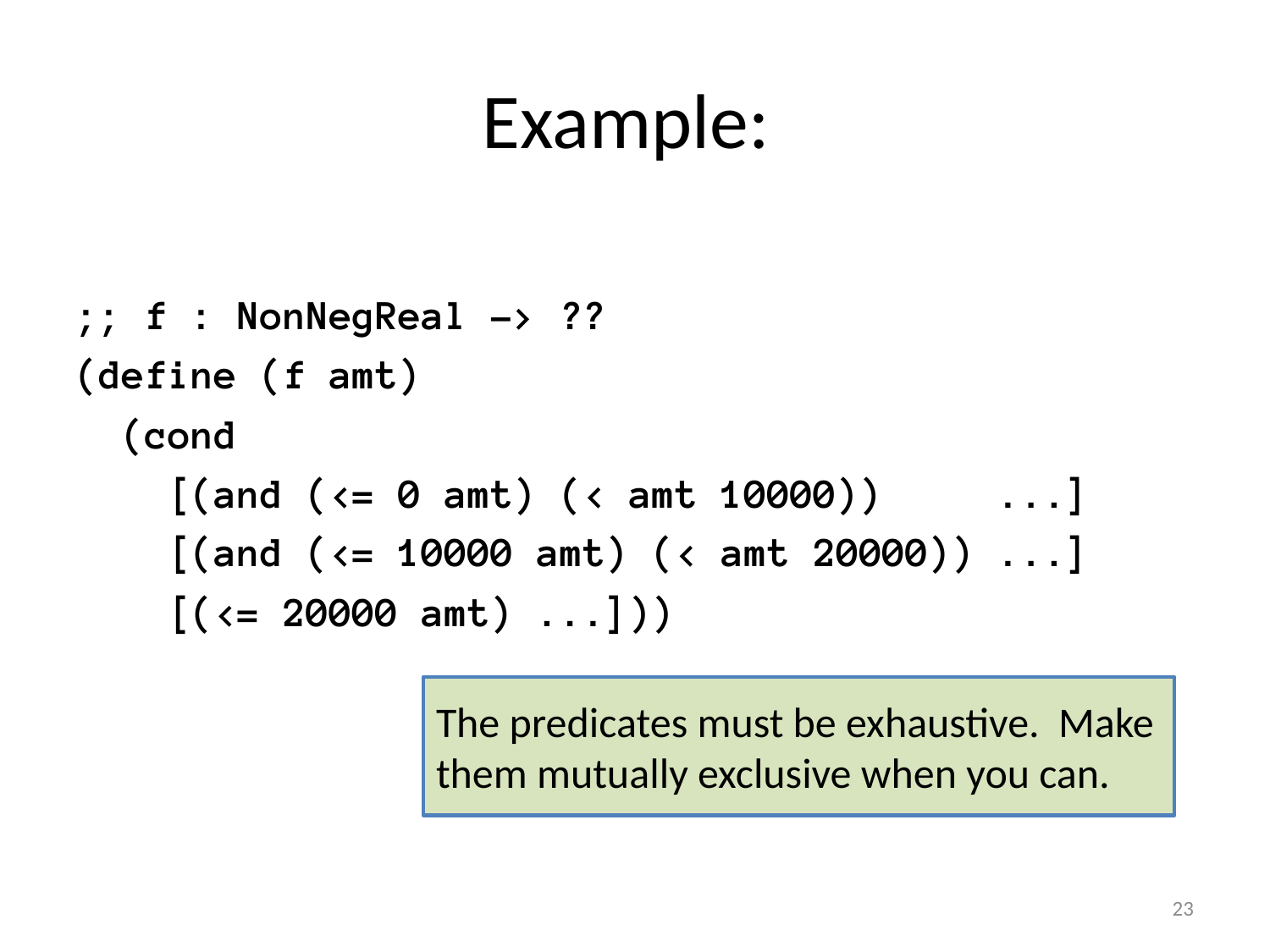

# Example:

;; f : NonNegReal -> ??
(define (f amt)
  (cond
    [(and (<= 0 amt) (< amt 10000))     ...]
    [(and (<= 10000 amt) (< amt 20000)) ...]
    [(<= 20000 amt) ...]))

The predicates must be exhaustive.  Make them mutually exclusive when you can.
23